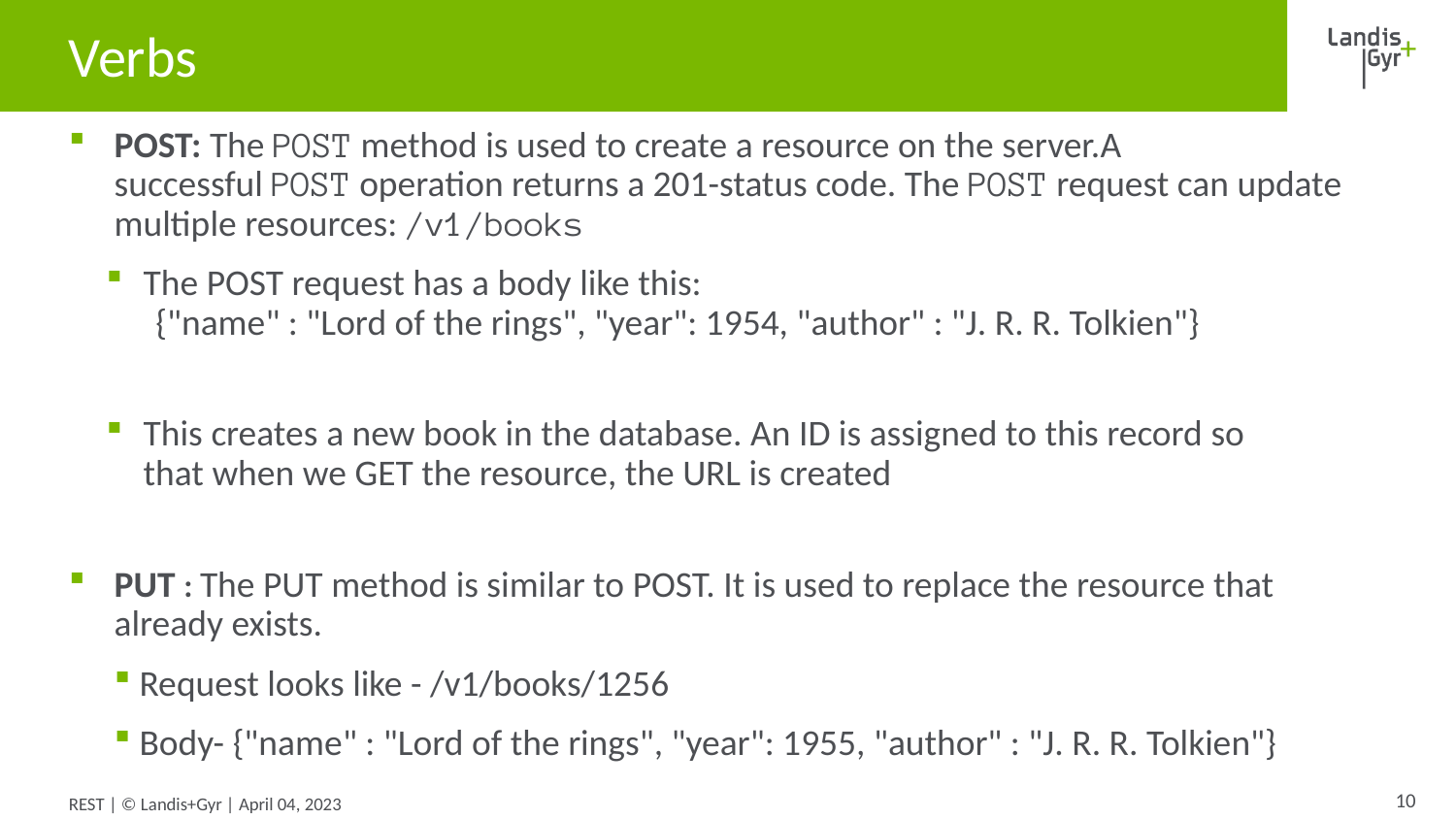

# Verbs
POST: The POST method is used to create a resource on the server.A successful POST operation returns a 201-status code. The POST request can update multiple resources: /v1/books
The POST request has a body like this:
      {"name" : "Lord of the rings", "year": 1954, "author" : "J. R. R. Tolkien"}

This creates a new book in the database. An ID is assigned to this record so that when we GET the resource, the URL is created

PUT : The PUT method is similar to POST. It is used to replace the resource that already exists.
 Request looks like - /v1/books/1256
 Body- {"name" : "Lord of the rings", "year": 1955, "author" : "J. R. R. Tolkien"}

10